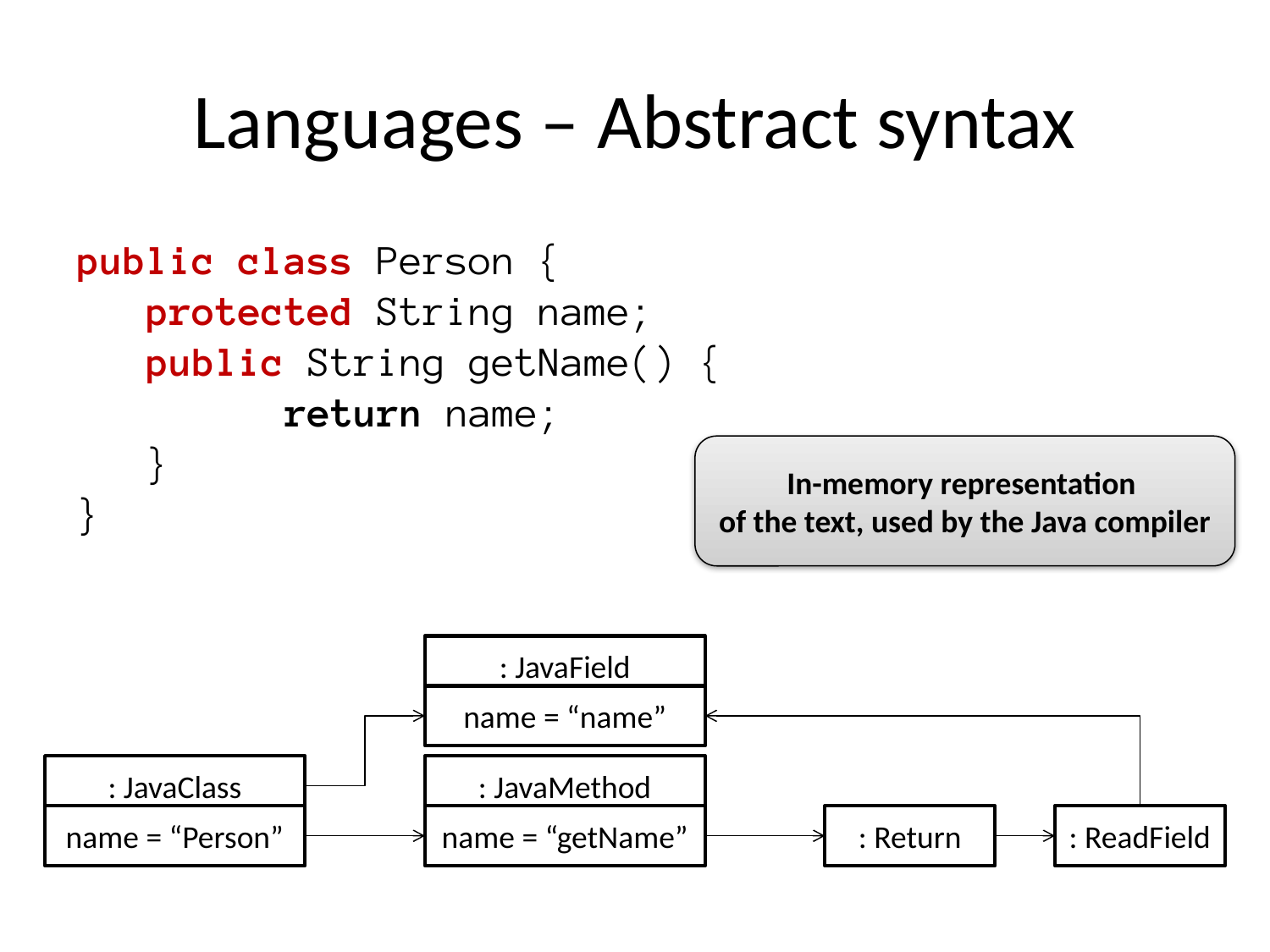

# Languages – Abstract syntax
public class Person {
   protected String name;
   public String getName() {
         return name;
   }
}
In-memory representation
of the text, used by the Java compiler
: JavaField
name = “name”
: JavaClass
: JavaMethod
name = “Person”
name = “getName”
: Return
: ReadField